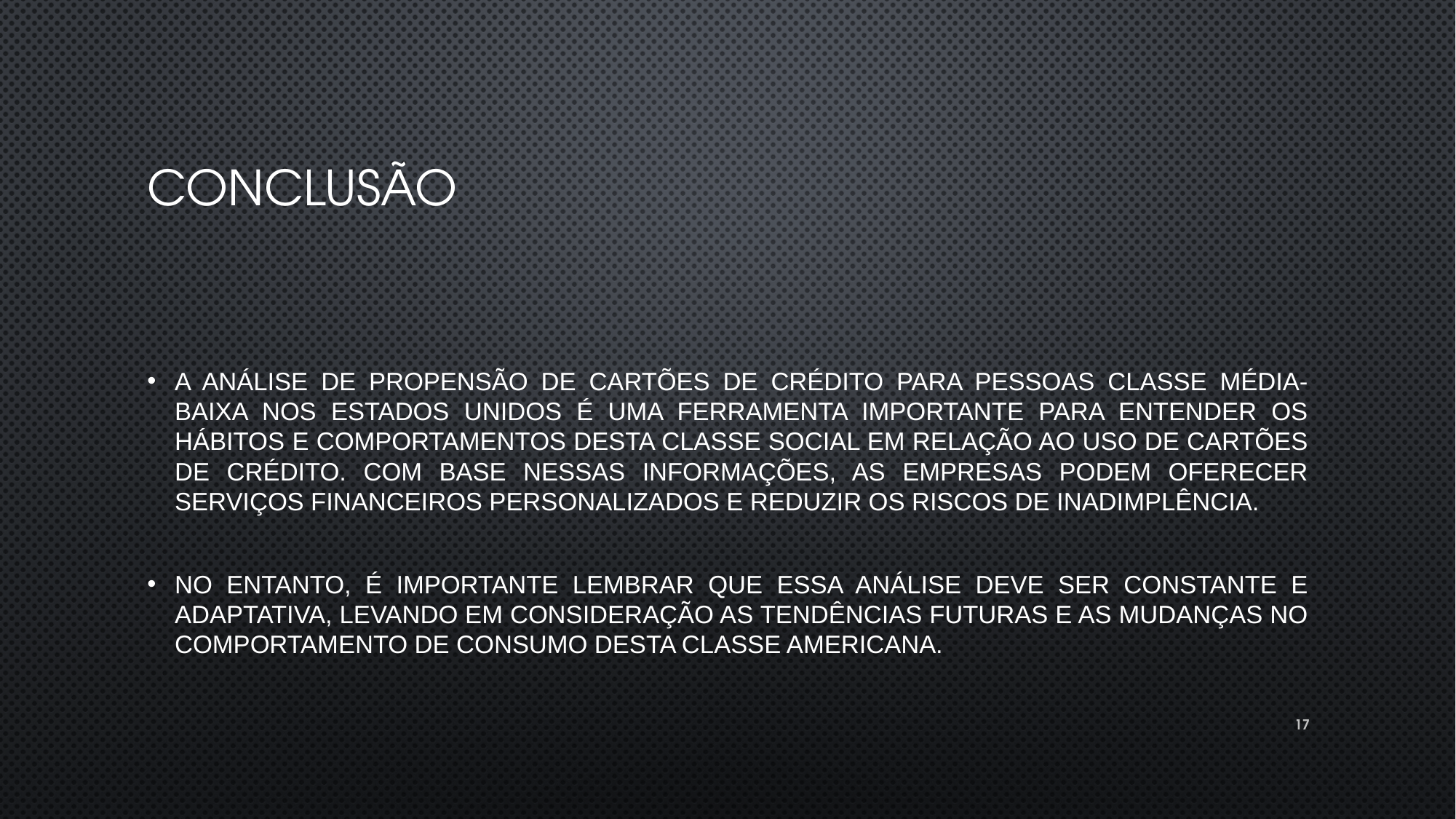

# Conclusão

A análise de propensão de cartões de crédito para pessoas classe média-baixa nos Estados Unidos é uma ferramenta importante para entender os hábitos e comportamentos desta classe social em relação ao uso de cartões de crédito. Com base nessas informações, as empresas podem oferecer serviços financeiros personalizados e reduzir os riscos de inadimplência.

No entanto, é importante lembrar que essa análise deve ser constante e adaptativa, levando em consideração as tendências futuras e as mudanças no comportamento de consumo desta classe americana.

17